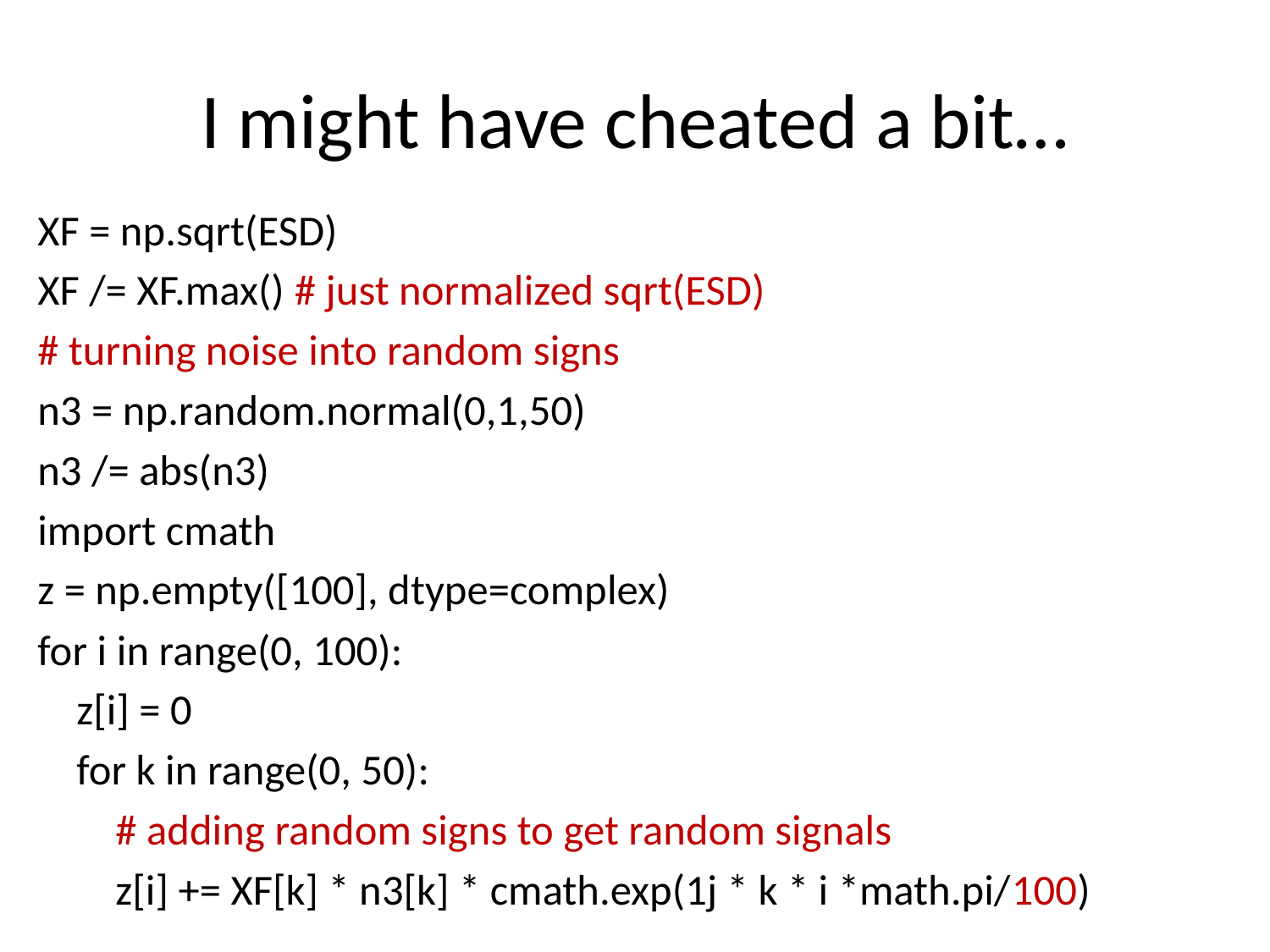

# I might have cheated a bit…
XF = np.sqrt(ESD)
XF /= XF.max() # just normalized sqrt(ESD)
# turning noise into random signs
n3 = np.random.normal(0,1,50)
n3 /= abs(n3)
import cmath
z = np.empty([100], dtype=complex)
for i in range(0, 100):
    z[i] = 0
    for k in range(0, 50):
        # adding random signs to get random signals
        z[i] += XF[k] * n3[k] * cmath.exp(1j * k * i *math.pi/100)